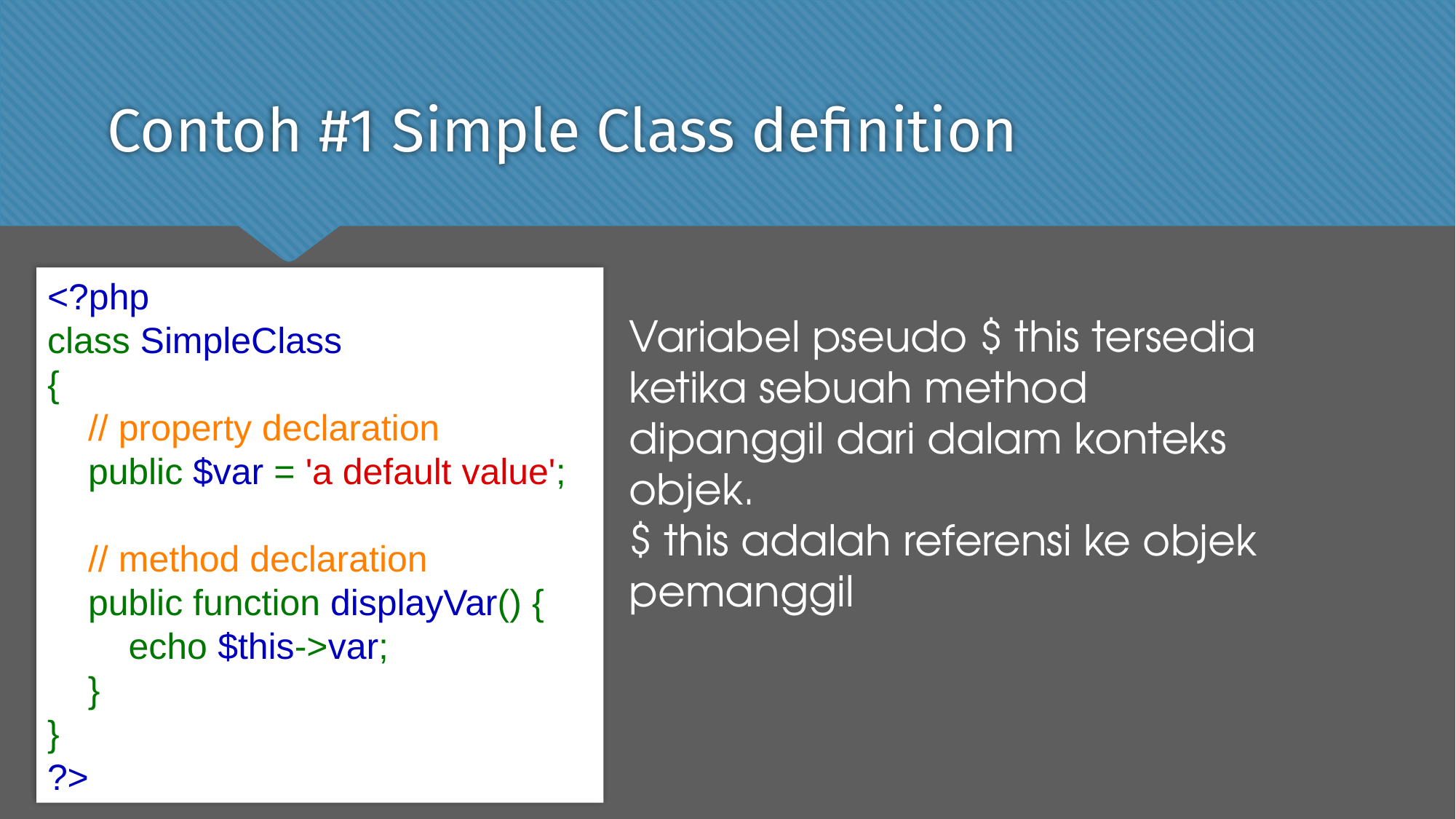

# Contoh #1 Simple Class definition
<?php
class SimpleClass
{
    // property declaration
    public $var = 'a default value';
    // method declaration
    public function displayVar() {
        echo $this->var;
    }
}
?>
Variabel pseudo $ this tersedia ketika sebuah method dipanggil dari dalam konteks objek.
$ this adalah referensi ke objek pemanggil